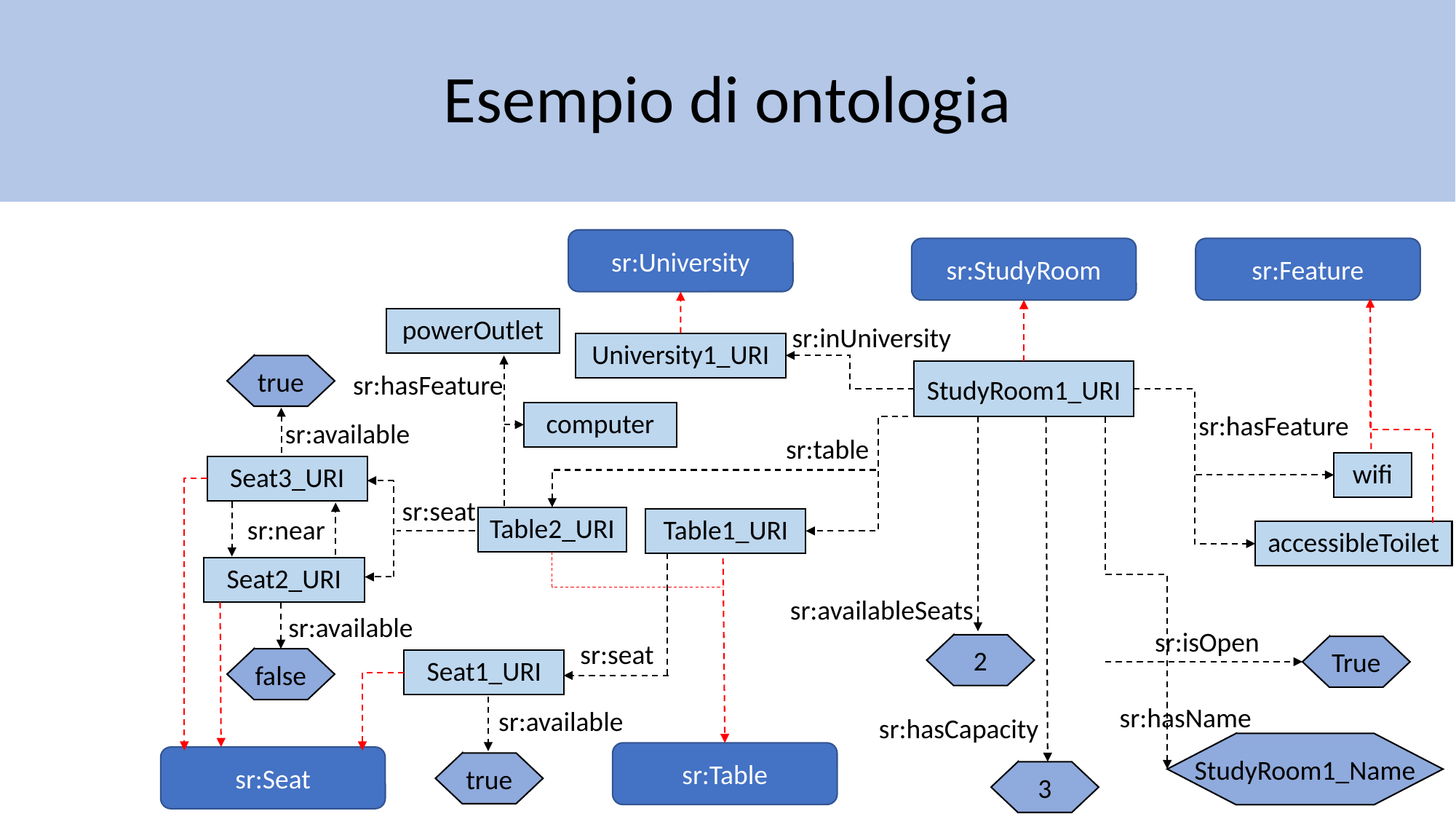

Esempio di ontologia
sr:University
sr:Feature
sr:StudyRoom
powerOutlet
sr:inUniversity
true
University1_URI
StudyRoom1_URI
sr:hasFeature
computer
sr:hasFeature
sr:available
sr:table
wifi
Seat3_URI
sr:seat
Table2_URI
sr:near
Table1_URI
accessibleToilet
Seat2_URI
sr:availableSeats
sr:available
2
True
sr:isOpen
false
StudyRoom1_Name
sr:seat
Seat1_URI
sr:hasName
sr:available
sr:hasCapacity
true
3
sr:Table
sr:Seat